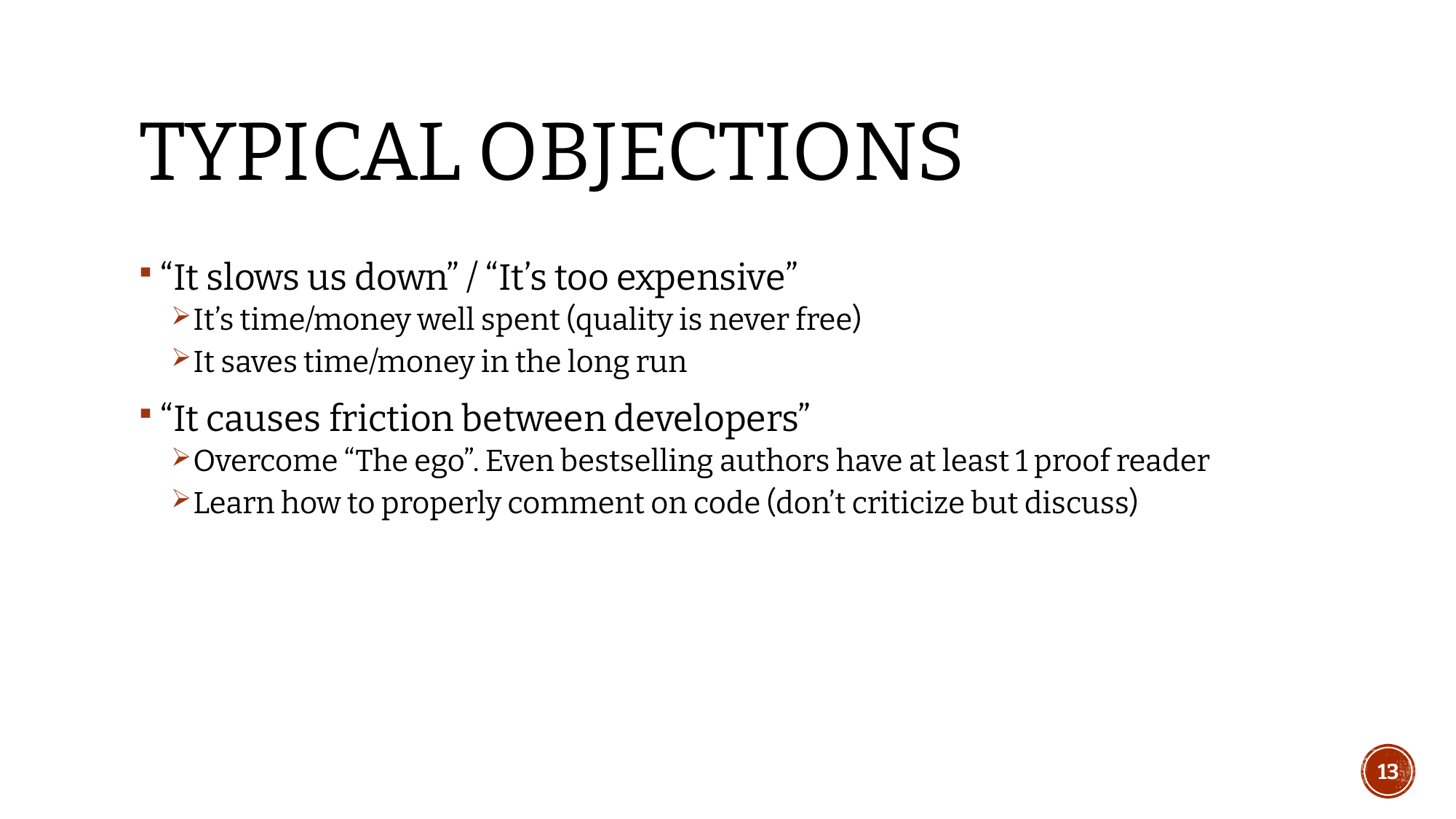

# Typical objections
“It slows us down” / “It’s too expensive”
It’s time/money well spent (quality is never free)
It saves time/money in the long run
“It causes friction between developers”
Overcome “The ego”. Even bestselling authors have at least 1 proof reader
Learn how to properly comment on code (don’t criticize but discuss)
13